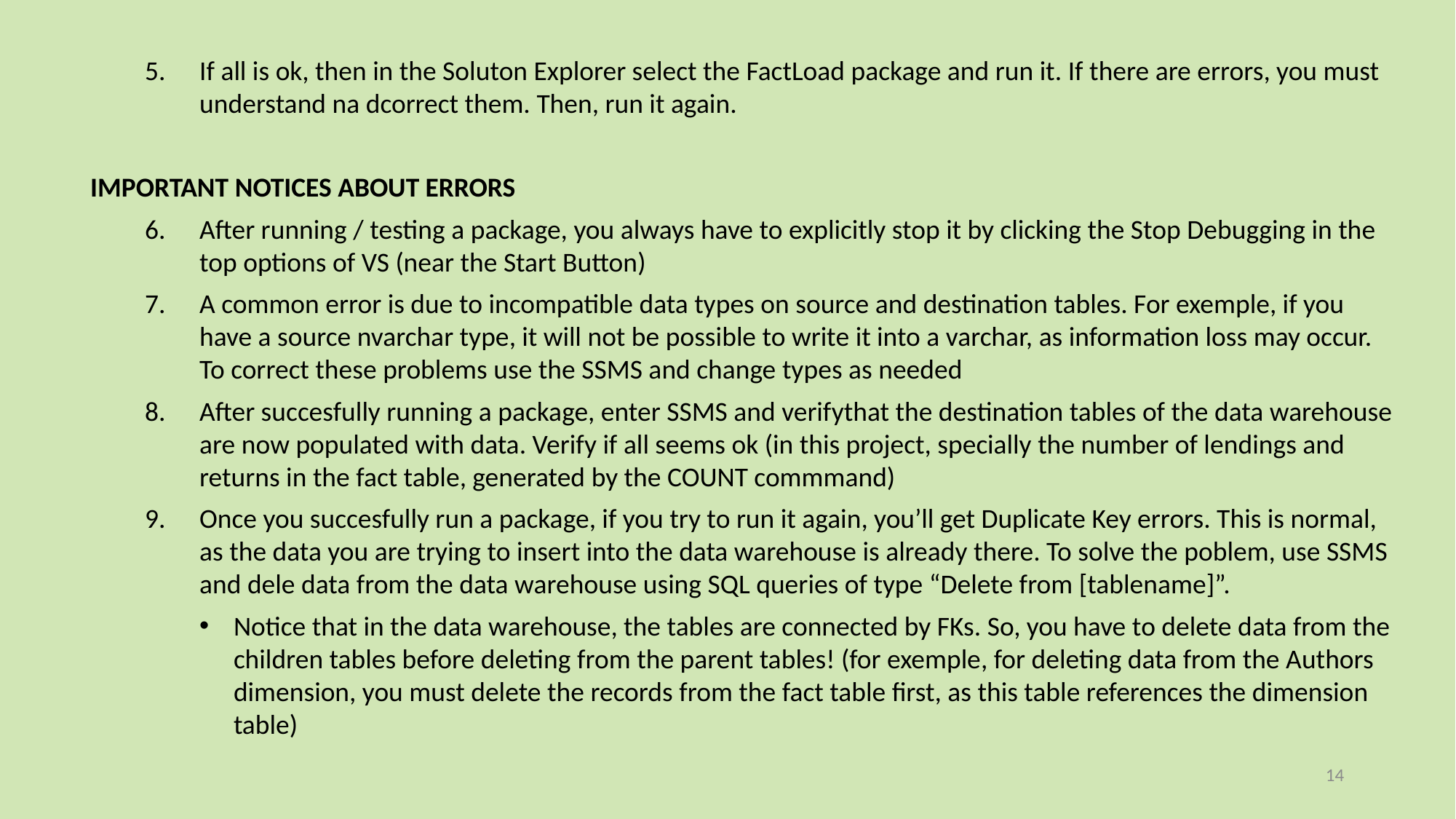

If all is ok, then in the Soluton Explorer select the FactLoad package and run it. If there are errors, you must understand na dcorrect them. Then, run it again.

IMPORTANT NOTICES ABOUT ERRORS
After running / testing a package, you always have to explicitly stop it by clicking the Stop Debugging in the top options of VS (near the Start Button)
A common error is due to incompatible data types on source and destination tables. For exemple, if you have a source nvarchar type, it will not be possible to write it into a varchar, as information loss may occur. To correct these problems use the SSMS and change types as needed
After succesfully running a package, enter SSMS and verifythat the destination tables of the data warehouse are now populated with data. Verify if all seems ok (in this project, specially the number of lendings and returns in the fact table, generated by the COUNT commmand)
Once you succesfully run a package, if you try to run it again, you’ll get Duplicate Key errors. This is normal, as the data you are trying to insert into the data warehouse is already there. To solve the poblem, use SSMS and dele data from the data warehouse using SQL queries of type “Delete from [tablename]”.
Notice that in the data warehouse, the tables are connected by FKs. So, you have to delete data from the children tables before deleting from the parent tables! (for exemple, for deleting data from the Authors dimension, you must delete the records from the fact table first, as this table references the dimension table)

14